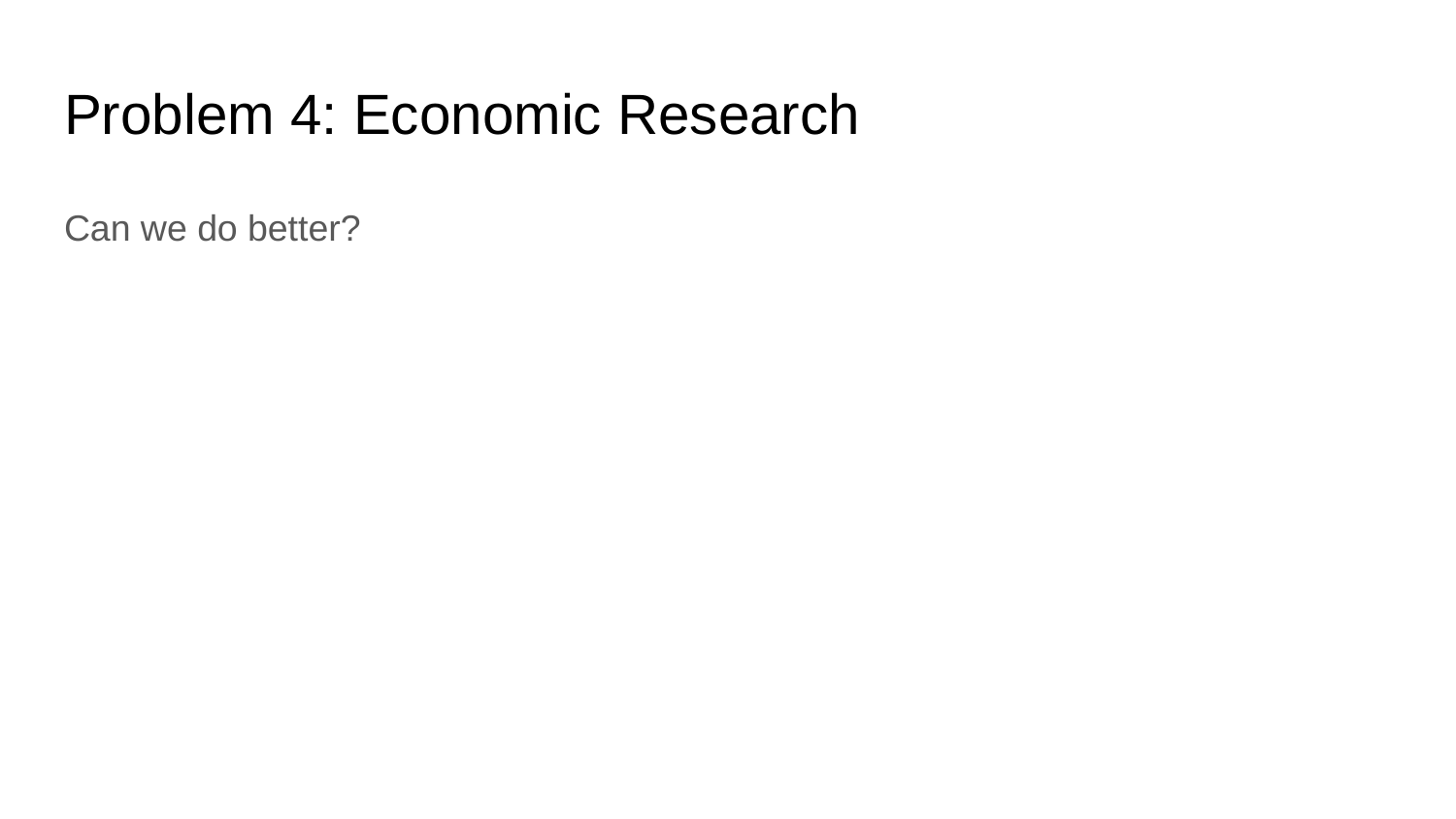

# Problem 4: Economic Research

Can we do better?